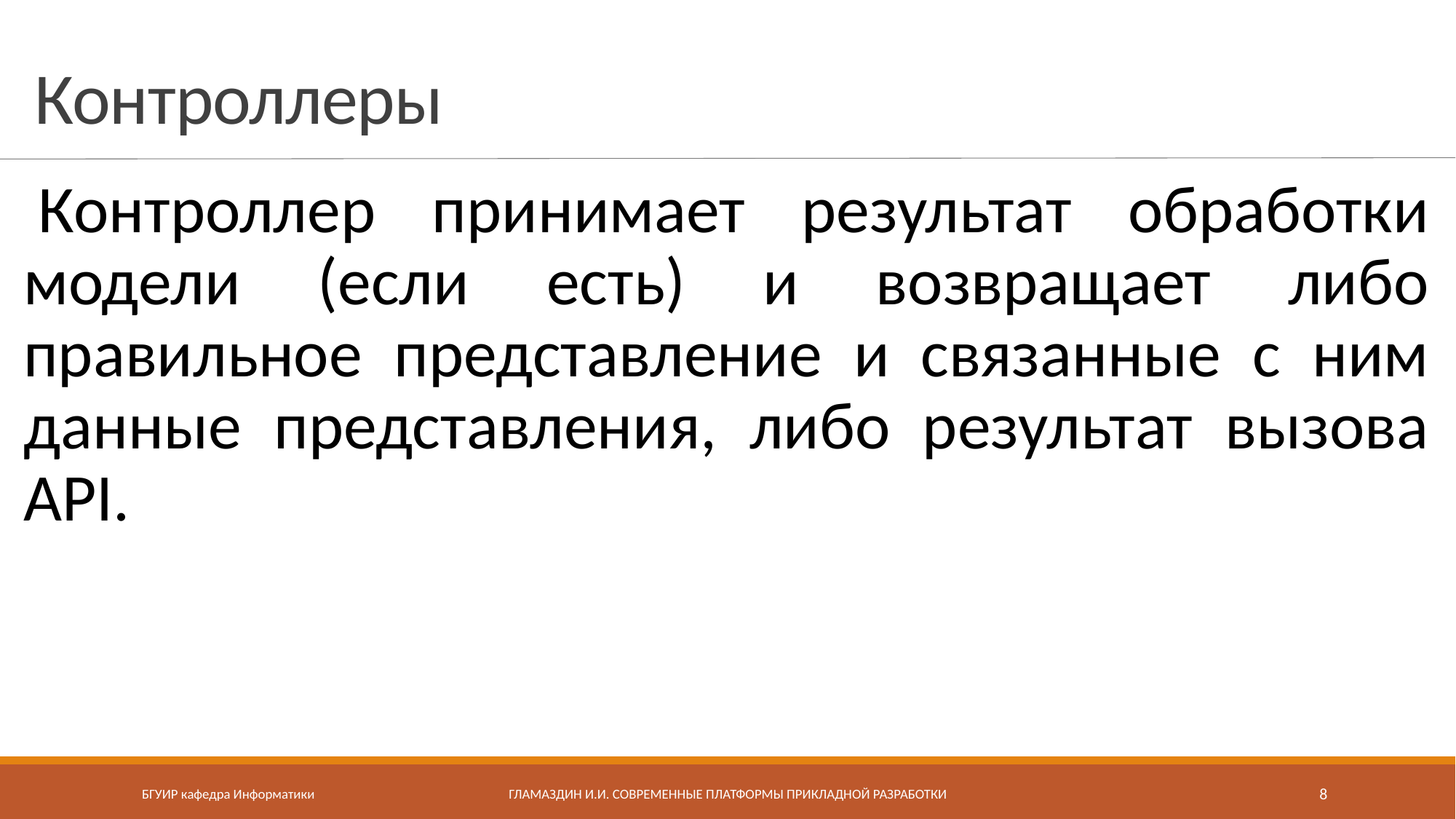

# Контроллеры
Контроллер принимает результат обработки модели (если есть) и возвращает либо правильное представление и связанные с ним данные представления, либо результат вызова API.
БГУИР кафедра Информатики
Гламаздин И.И. Современные платформы прикладной разработки
8